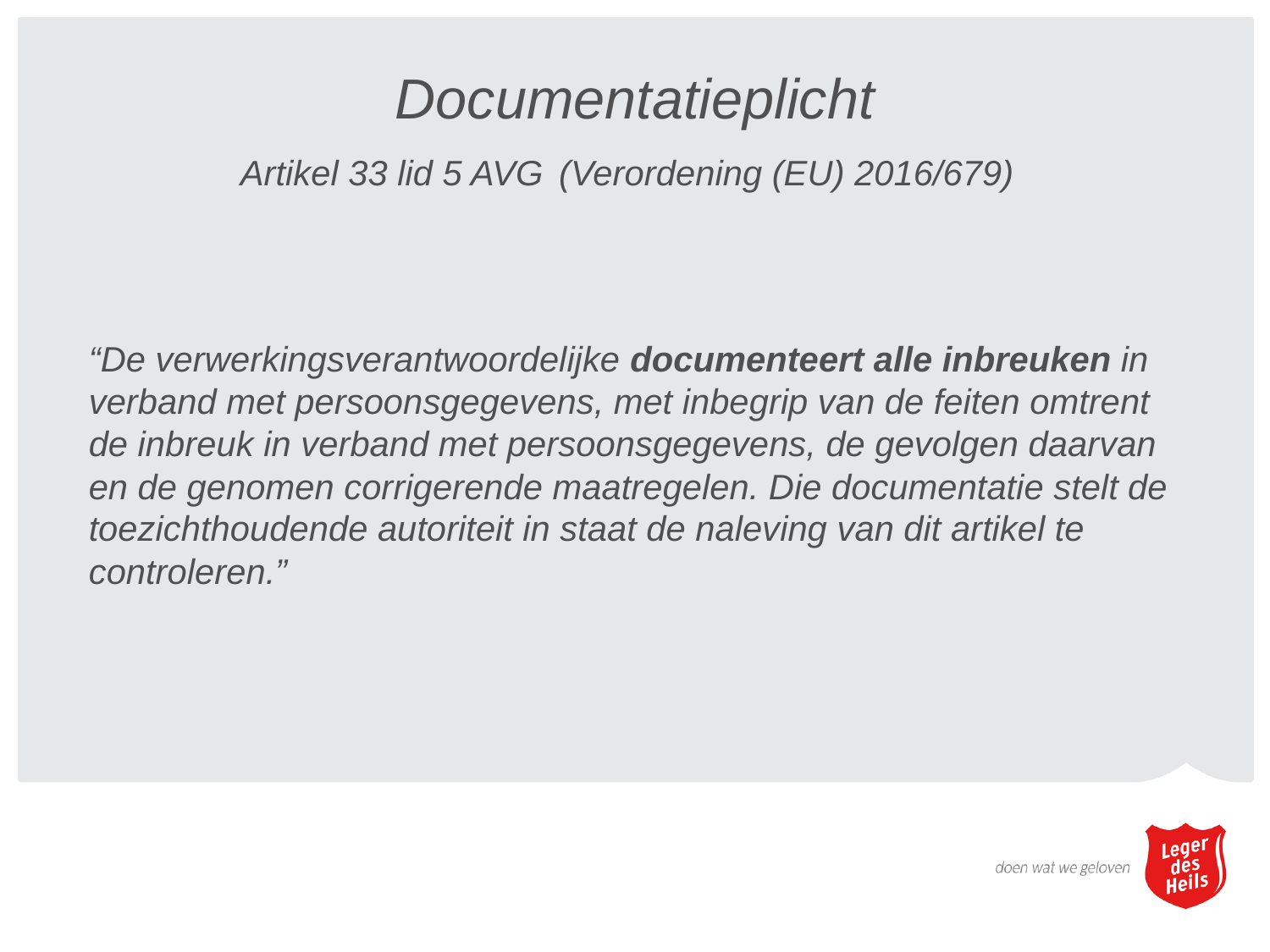

# Documentatieplicht Artikel 33 lid 5 AVG (Verordening (EU) 2016/679)
“De verwerkingsverantwoordelijke documenteert alle inbreuken in verband met persoonsgegevens, met inbegrip van de feiten omtrent de inbreuk in verband met persoonsgegevens, de gevolgen daarvan en de genomen corrigerende maatregelen. Die documentatie stelt de toezichthoudende autoriteit in staat de naleving van dit artikel te controleren.”